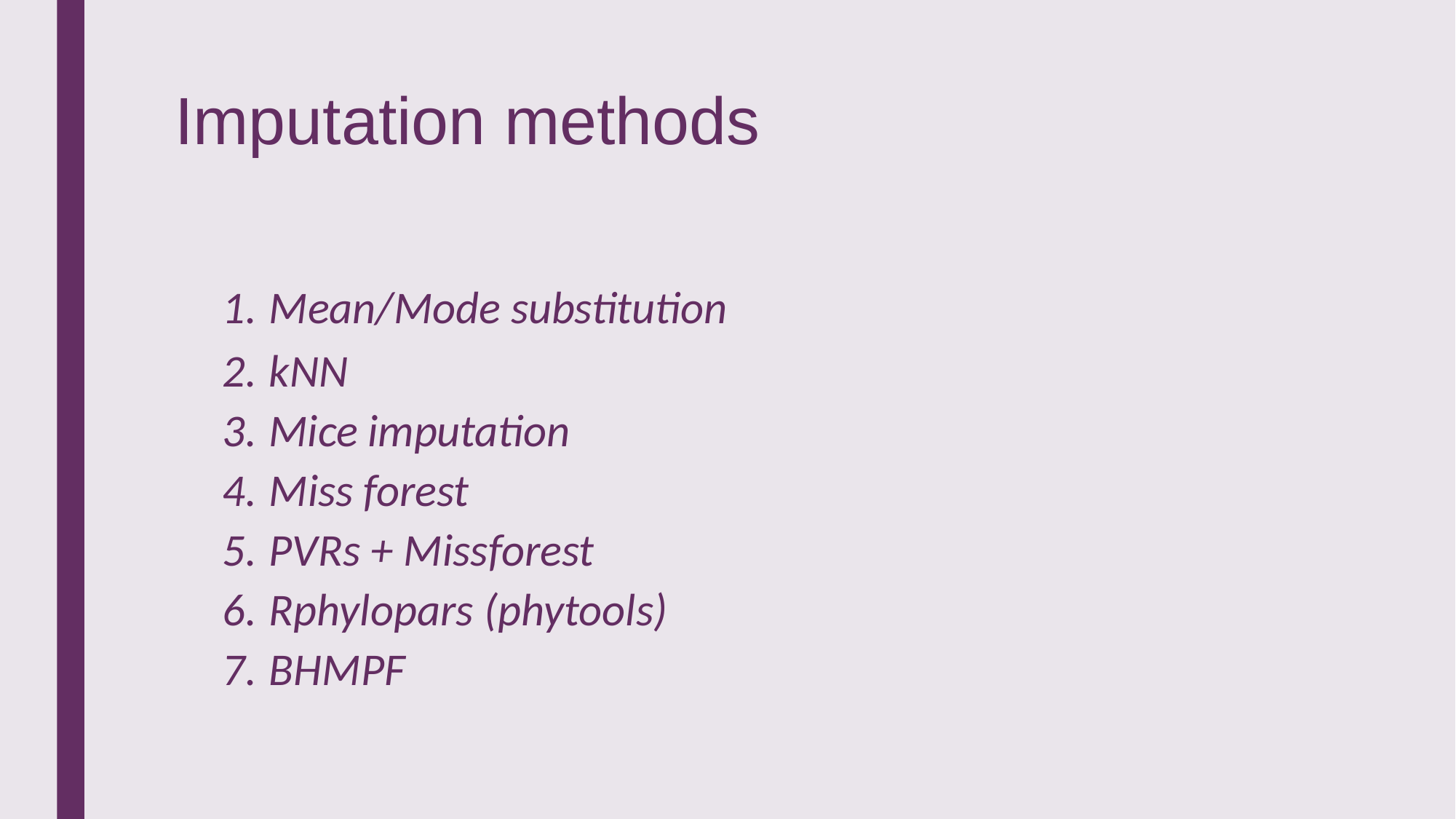

# Imputation methods
Mean/Mode substitution
kNN
Mice imputation
Miss forest
PVRs + Missforest
Rphylopars (phytools)
BHMPF